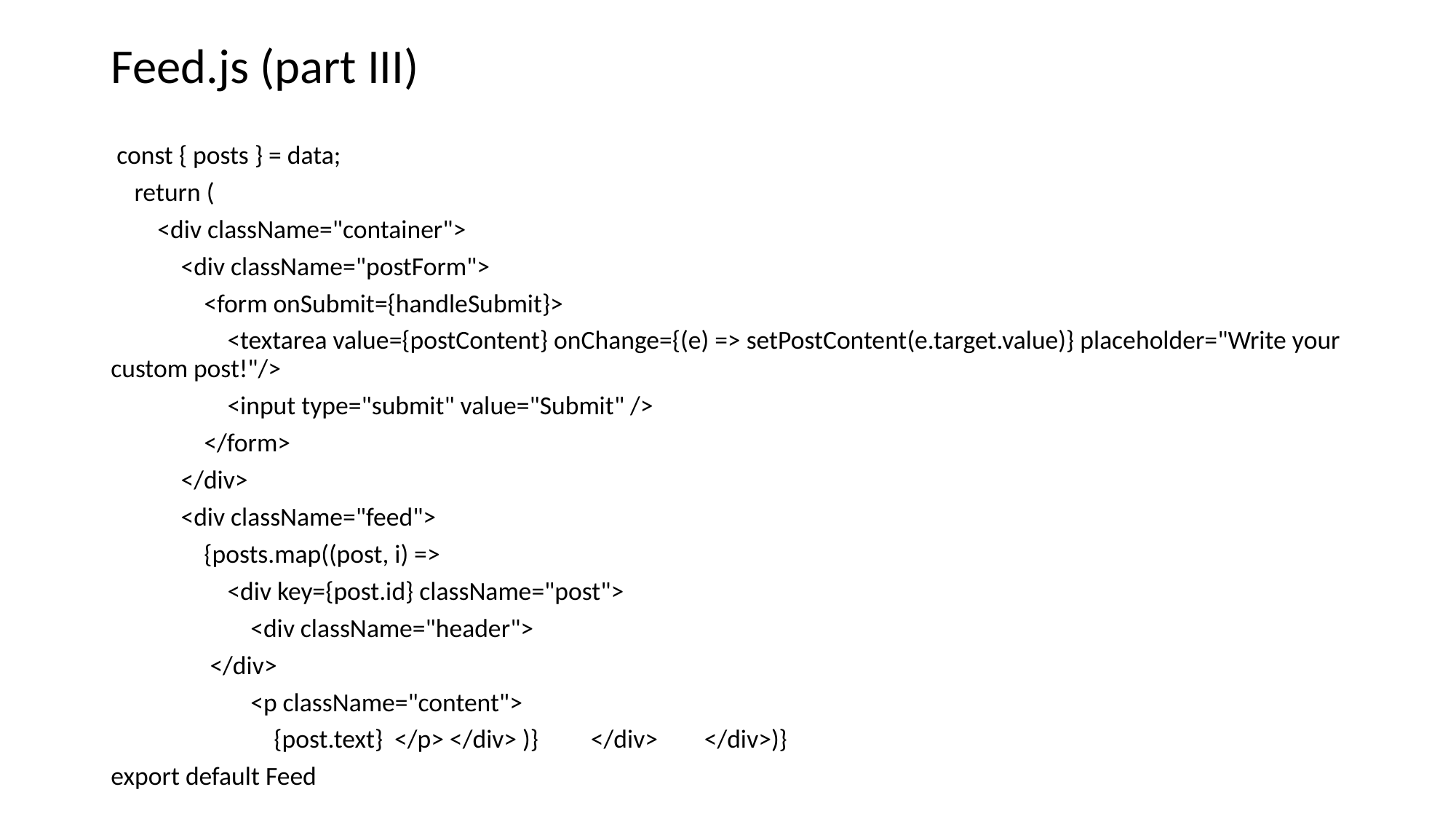

# Feed.js (part III)
 const { posts } = data;
    return (
        <div className="container">
            <div className="postForm">
                <form onSubmit={handleSubmit}>
                    <textarea value={postContent} onChange={(e) => setPostContent(e.target.value)} placeholder="Write your custom post!"/>
                    <input type="submit" value="Submit" />
                </form>
            </div>
            <div className="feed">
                {posts.map((post, i) =>
                    <div key={post.id} className="post">
                        <div className="header">
                 </div>
                        <p className="content">
                            {post.text}  </p> </div> )}         </div>        </div>)}
export default Feed